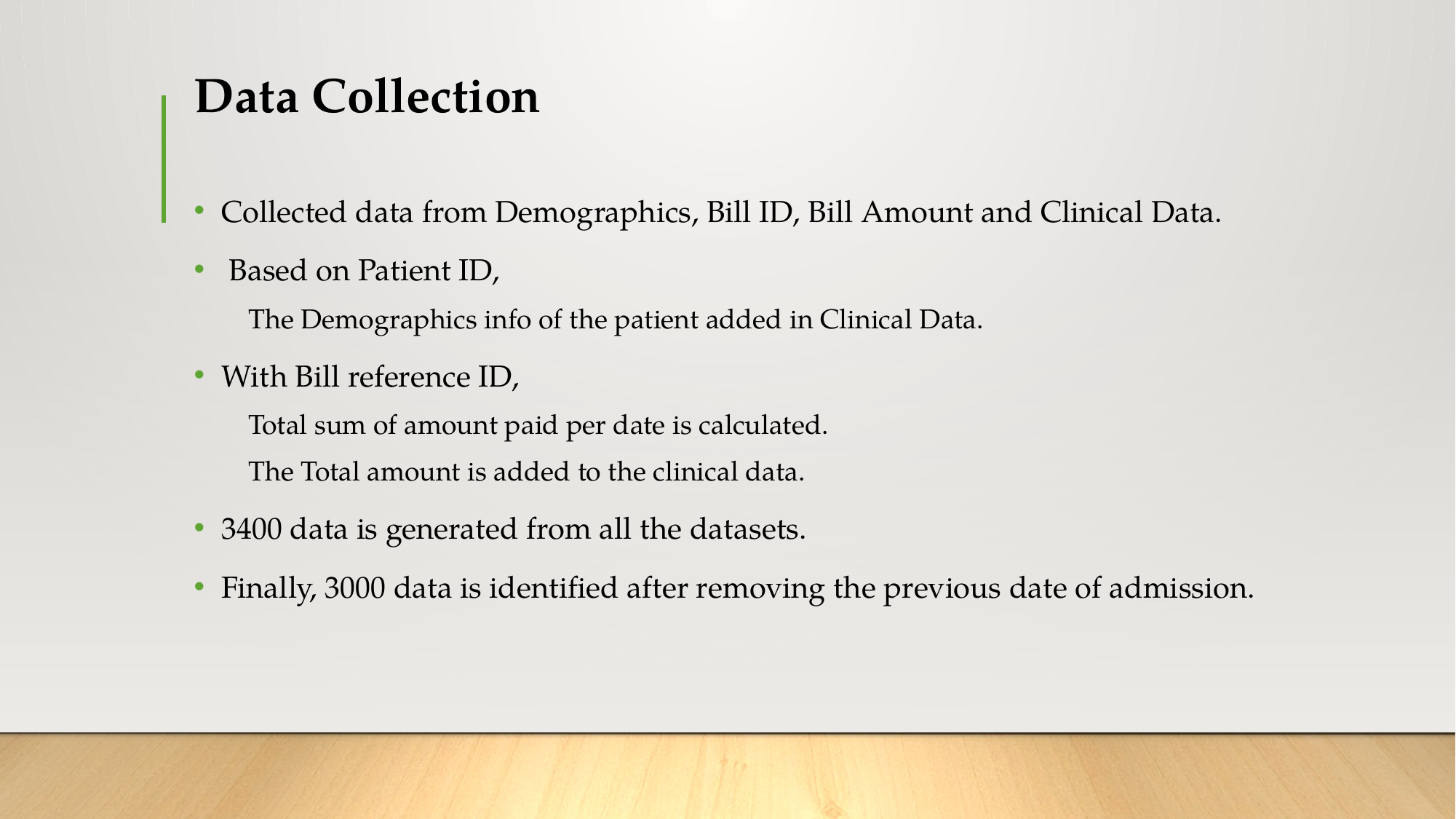

# Data Collection
Collected data from Demographics, Bill ID, Bill Amount and Clinical Data.
 Based on Patient ID,
The Demographics info of the patient added in Clinical Data.
With Bill reference ID,
Total sum of amount paid per date is calculated.
The Total amount is added to the clinical data.
3400 data is generated from all the datasets.
Finally, 3000 data is identified after removing the previous date of admission.